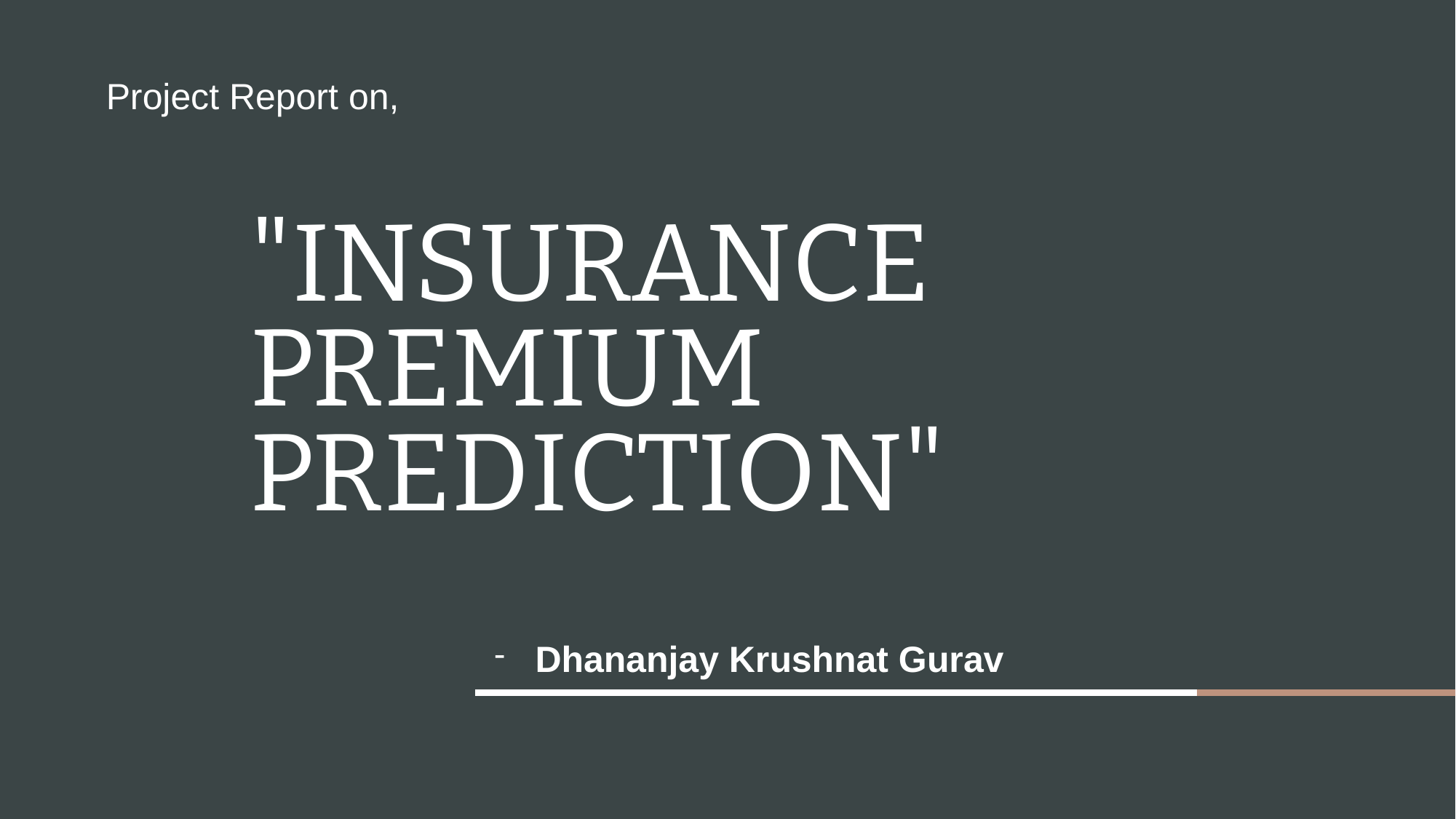

Project Report on,
# "Insurance Premium Prediction"

Dhananjay Krushnat Gurav